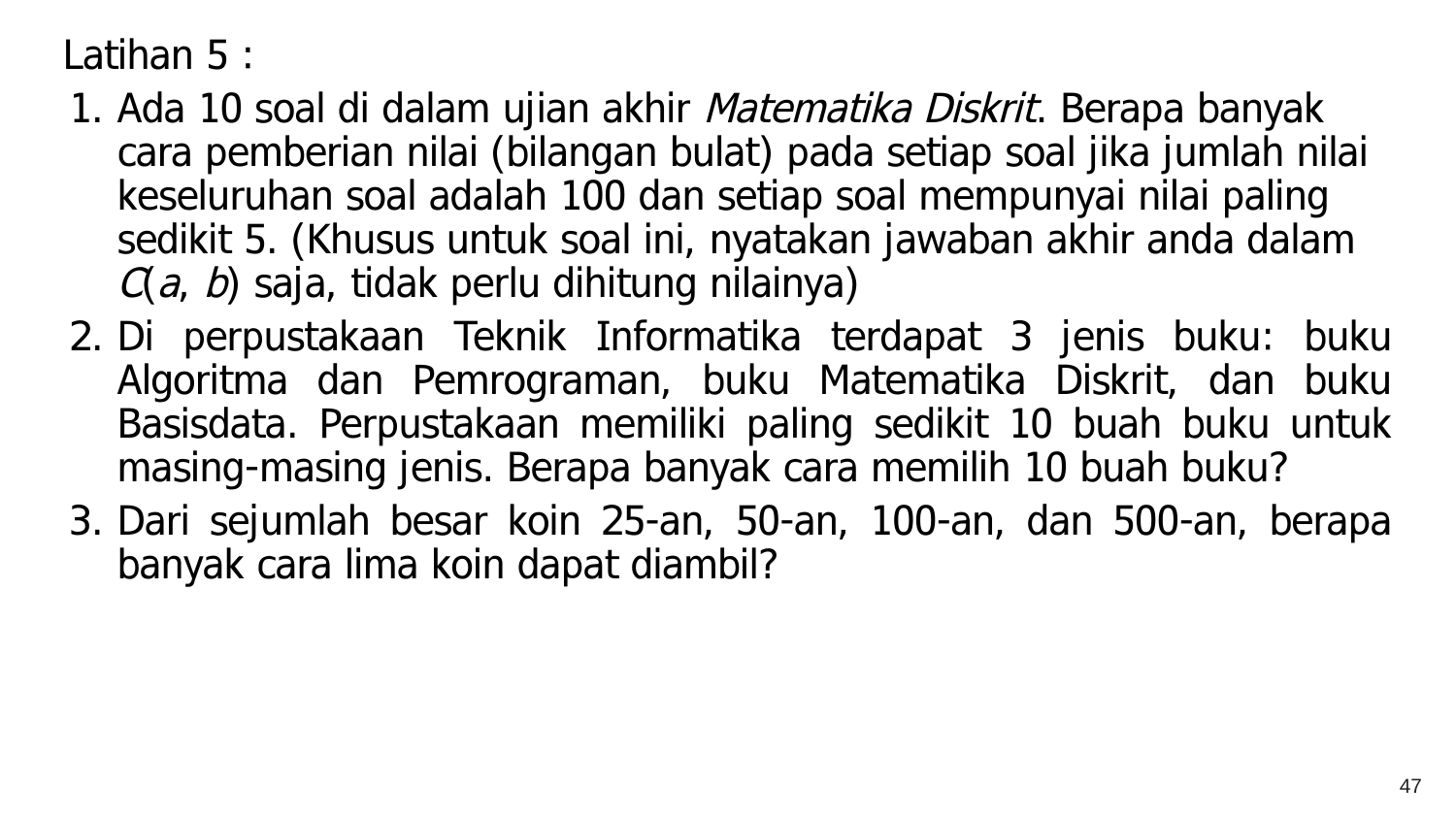

Latihan 5 :
Ada 10 soal di dalam ujian akhir Matematika Diskrit. Berapa banyak cara pemberian nilai (bilangan bulat) pada setiap soal jika jumlah nilai keseluruhan soal adalah 100 dan setiap soal mempunyai nilai paling sedikit 5. (Khusus untuk soal ini, nyatakan jawaban akhir anda dalam C(a, b) saja, tidak perlu dihitung nilainya)
Di perpustakaan Teknik Informatika terdapat 3 jenis buku: buku Algoritma dan Pemrograman, buku Matematika Diskrit, dan buku Basisdata. Perpustakaan memiliki paling sedikit 10 buah buku untuk masing-masing jenis. Berapa banyak cara memilih 10 buah buku?
Dari sejumlah besar koin 25-an, 50-an, 100-an, dan 500-an, berapa banyak cara lima koin dapat diambil?

47